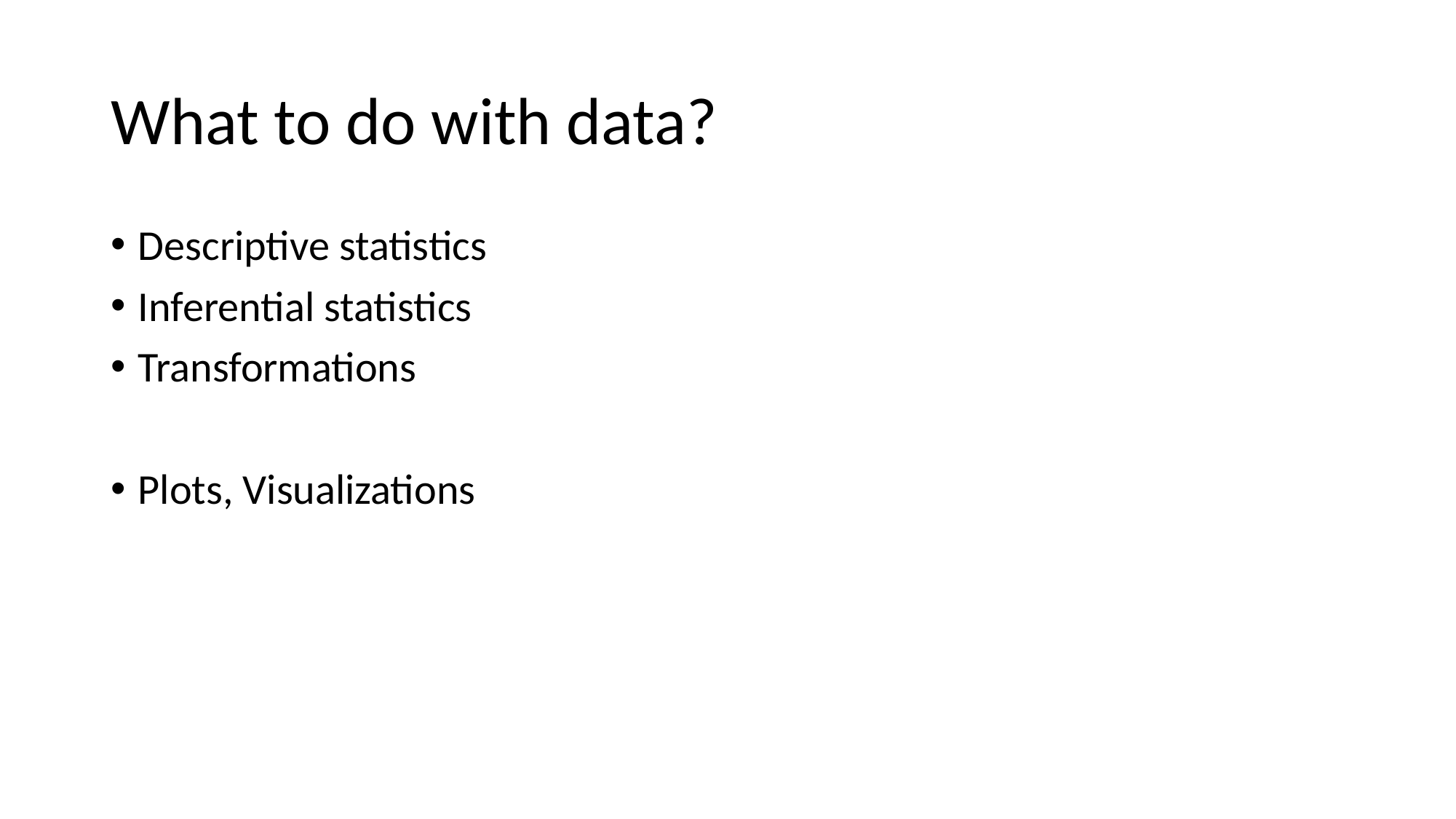

# What to do with data?
Descriptive statistics
Inferential statistics
Transformations

Plots, Visualizations